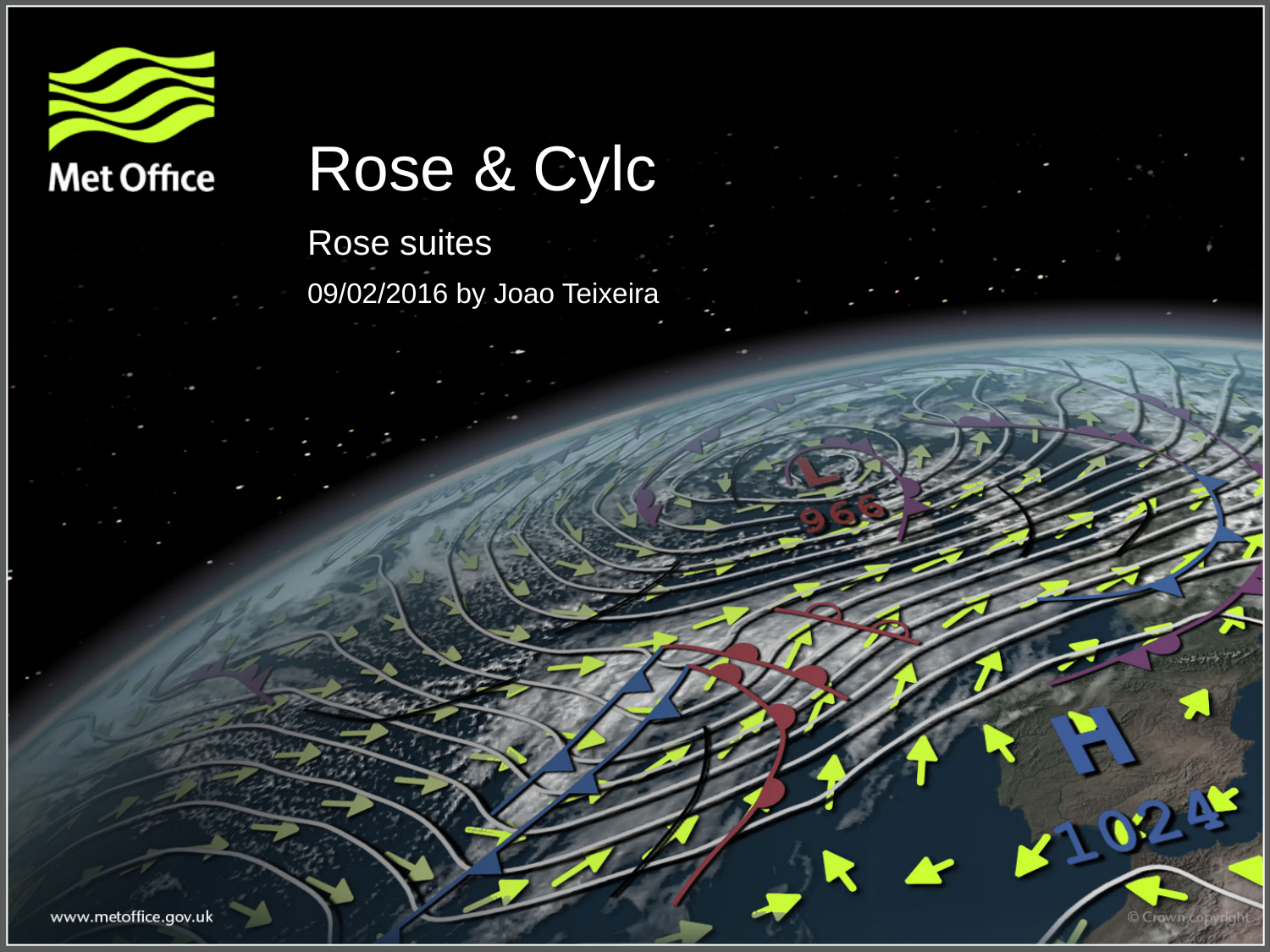

# Rose & Cylc
Rose suites
09/02/2016 by Joao Teixeira